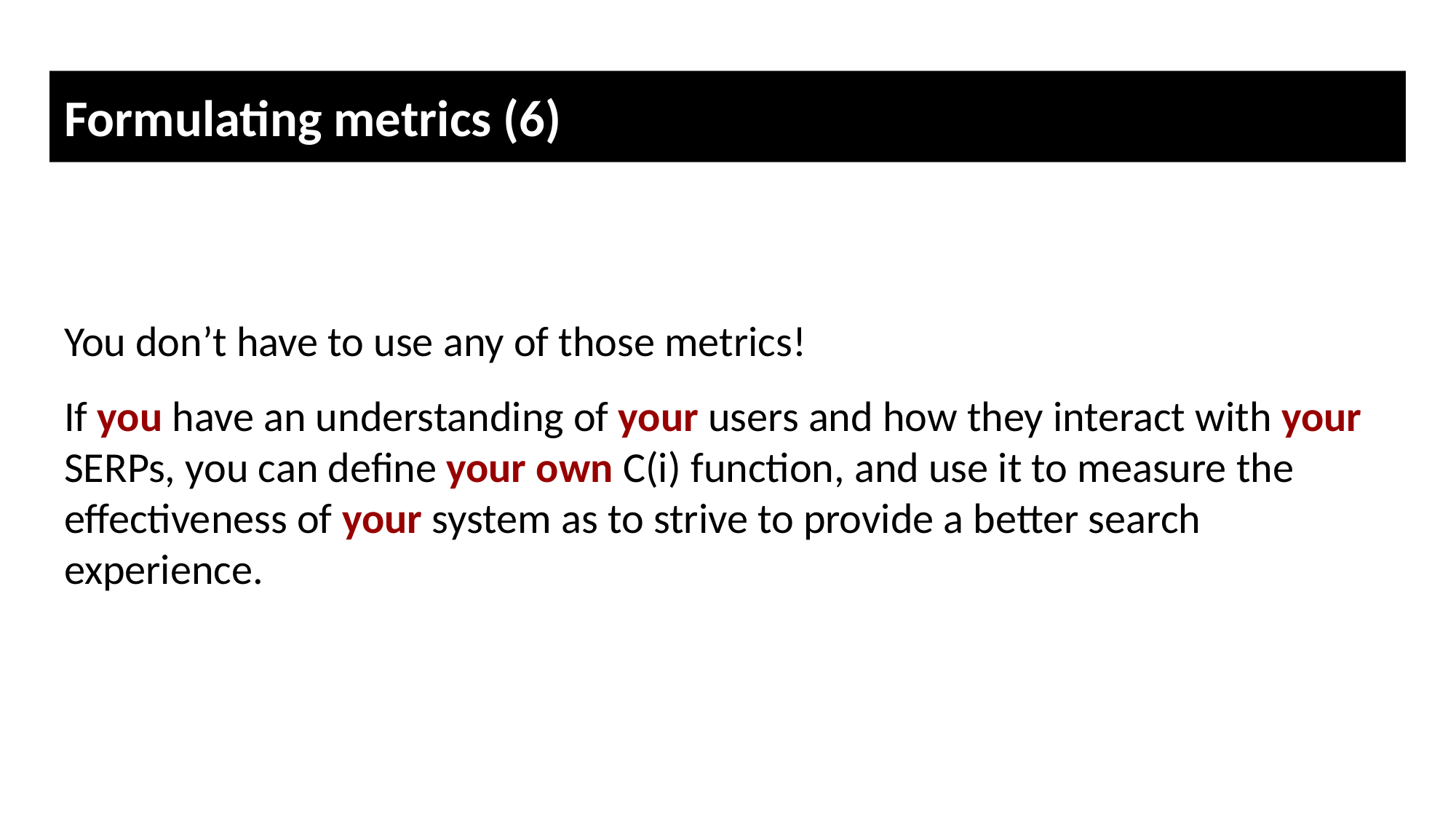

# Formulating metrics (6)

You don’t have to use any of those metrics!
If you have an understanding of your users and how they interact with your SERPs, you can define your own C(i) function, and use it to measure the effectiveness of your system as to strive to provide a better search experience.